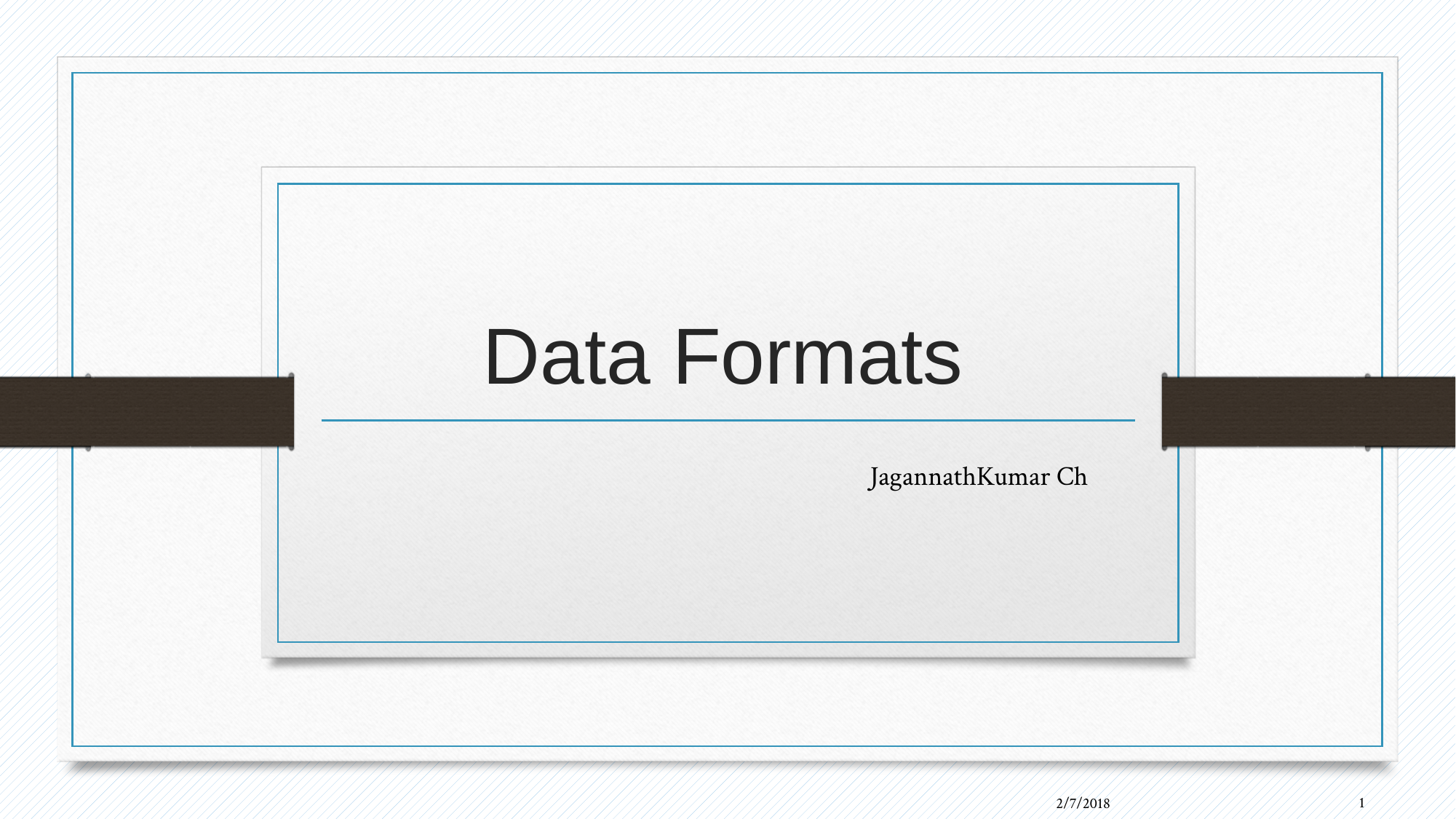

# Data Formats
JagannathKumar Ch
2/7/2018
1